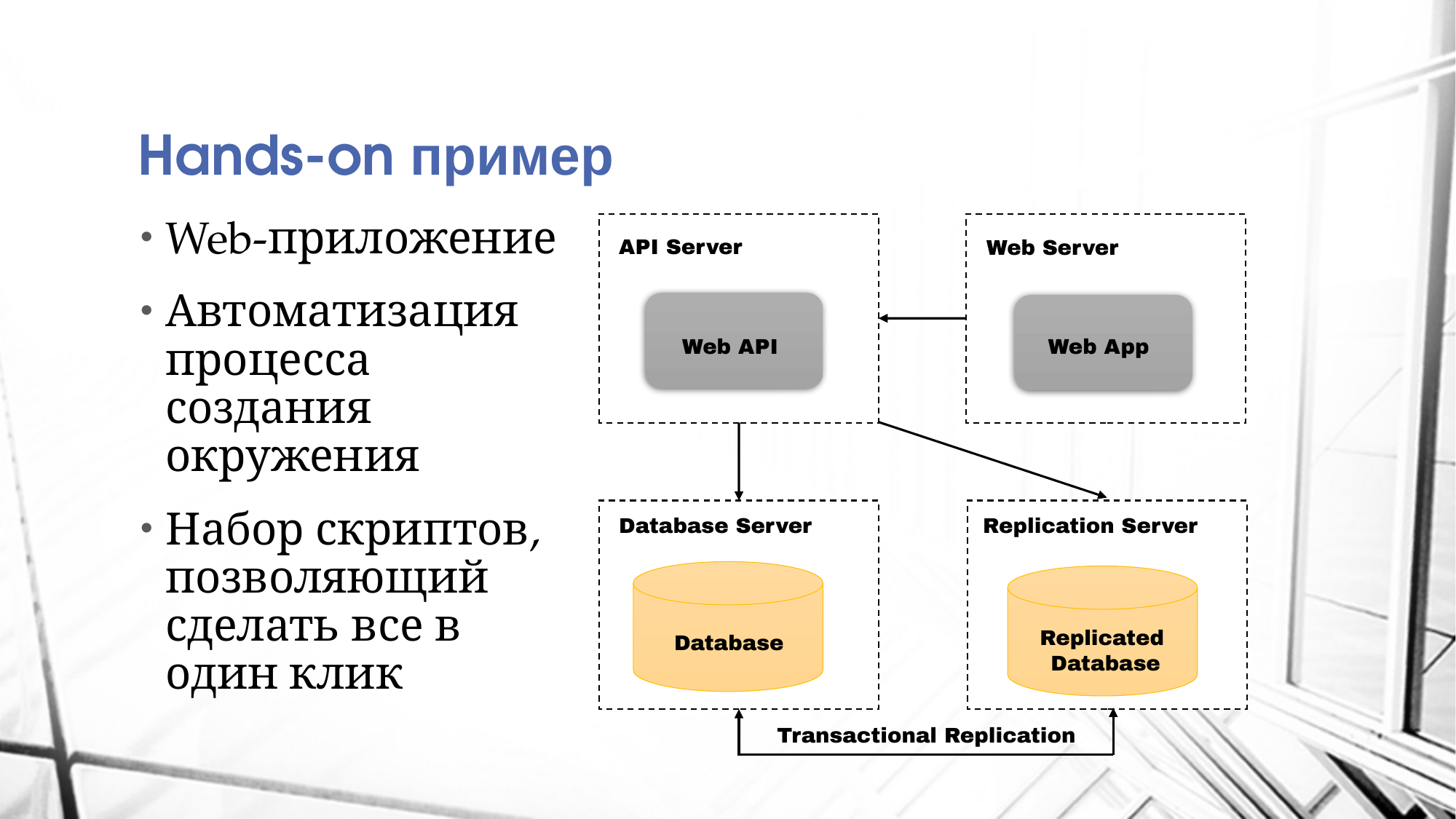

# Hands-on пример

API Server
Web Server

Web API
Web App

Replication Server
Database Server

Replicated
Database
Database
Transactional Replication
Web-приложение
Автоматизация процесса создания окружения
Набор скриптов, позволяющий сделать все в один клик